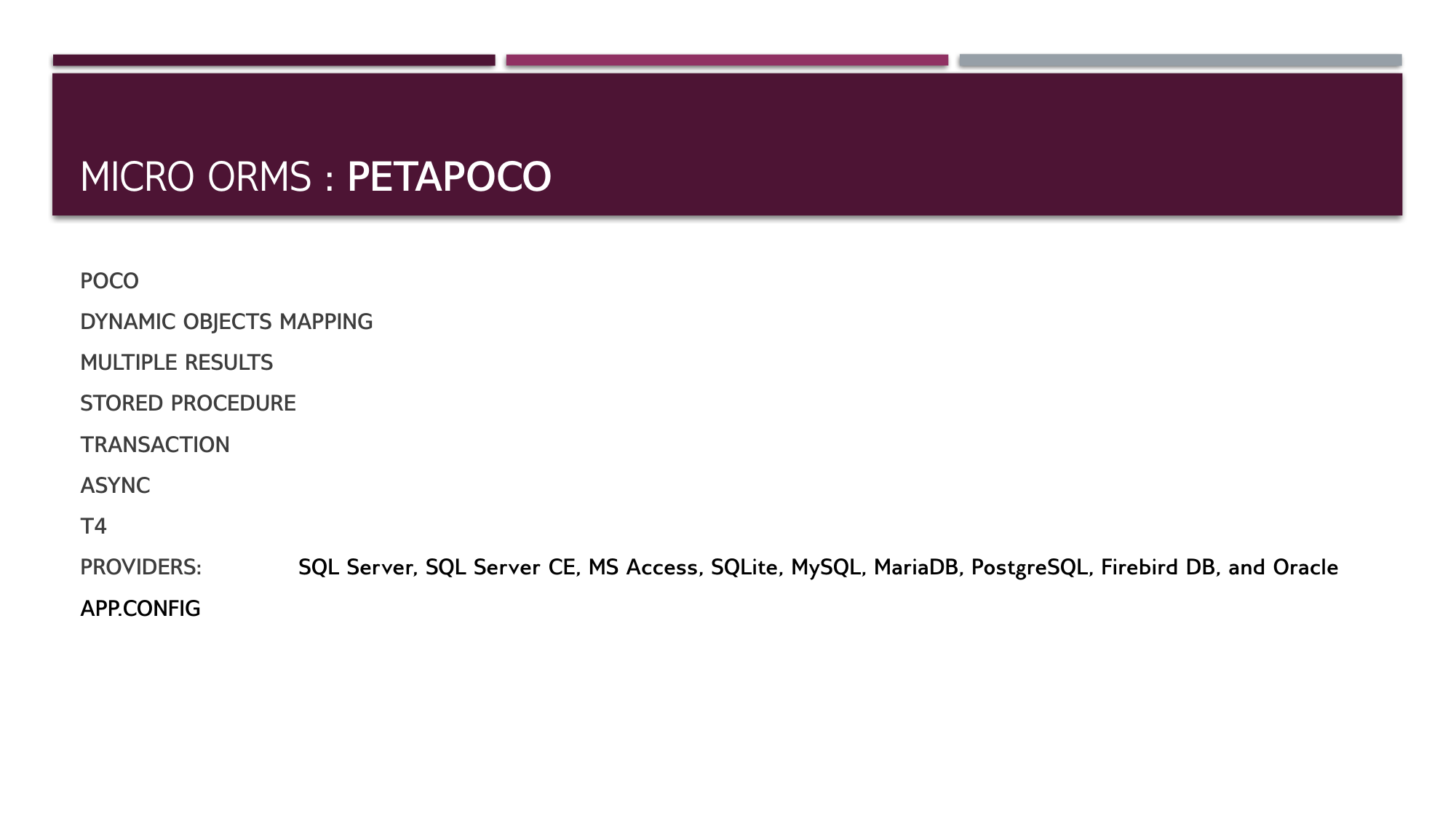

# Micro Orms : petapoco
POCO
DYNAMIC OBJECTS MAPPING
MULTIPLE RESULTS
STORED PROCEDURE
TRANSACTION
ASYNC
T4
PROVIDERS:  	SQL Server, SQL Server CE, MS Access, SQLite, MySQL, MariaDB, PostgreSQL, Firebird DB, and Oracle
APP.CONFIG